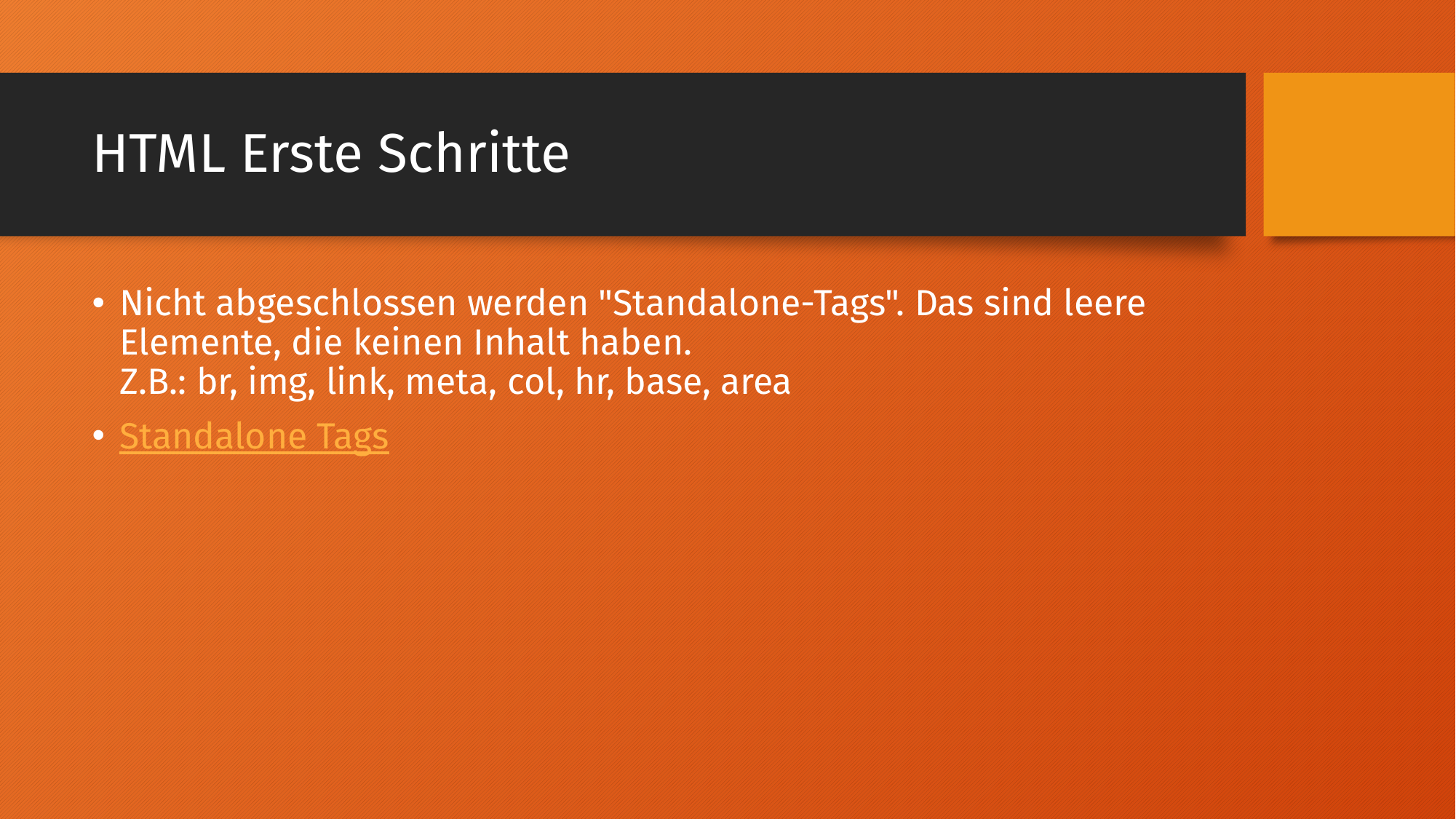

# HTML Erste Schritte
Nicht abgeschlossen werden "Standalone-Tags". Das sind leere Elemente, die keinen Inhalt haben.
Z.B.: br, img, link, meta, col, hr, base, area
Standalone Tags